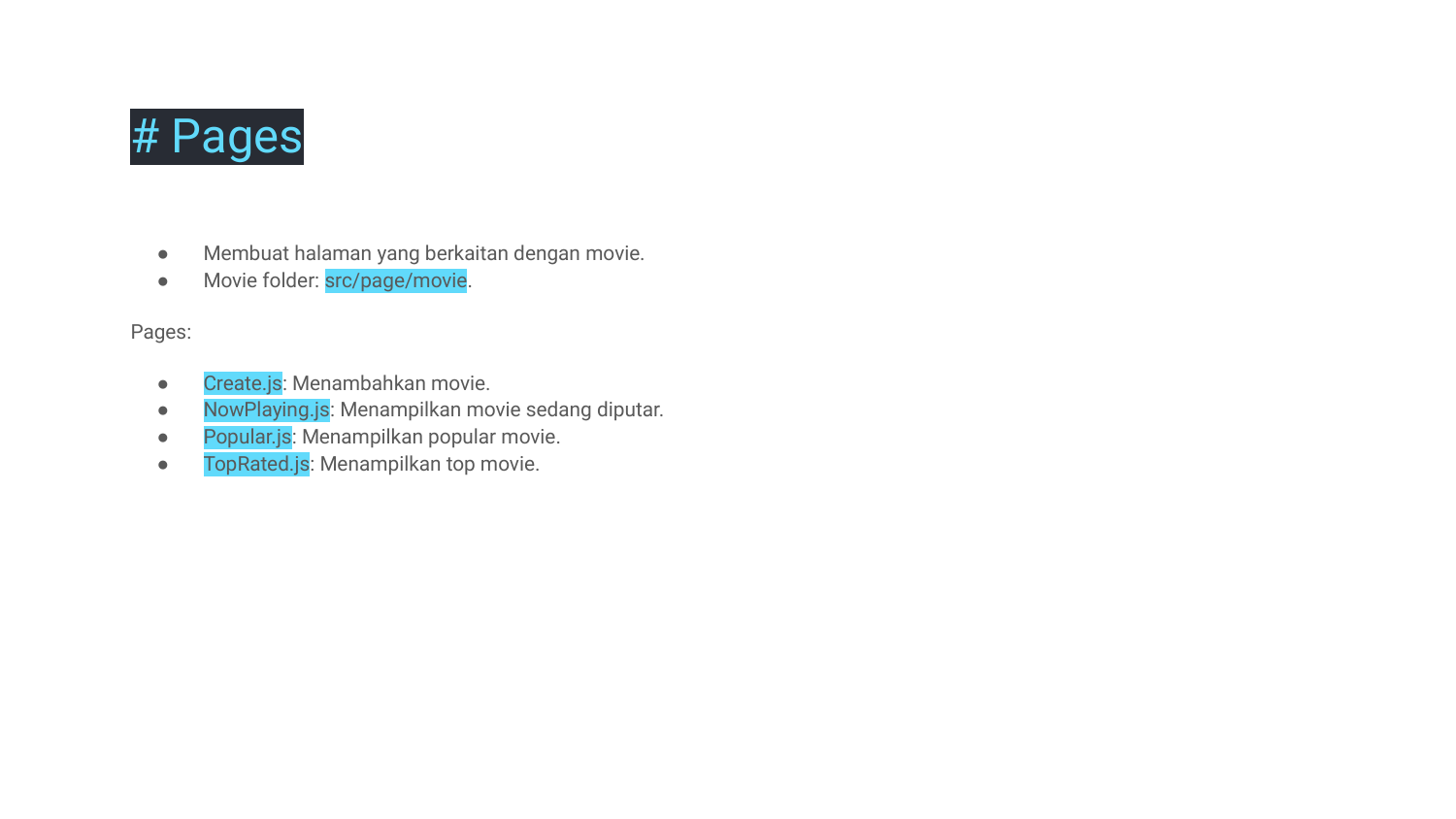

# Pages
Membuat halaman yang berkaitan dengan movie.
Movie folder: src/page/movie.
Pages:
Create.js: Menambahkan movie.
NowPlaying.js: Menampilkan movie sedang diputar.
Popular.js: Menampilkan popular movie.
TopRated.js: Menampilkan top movie.